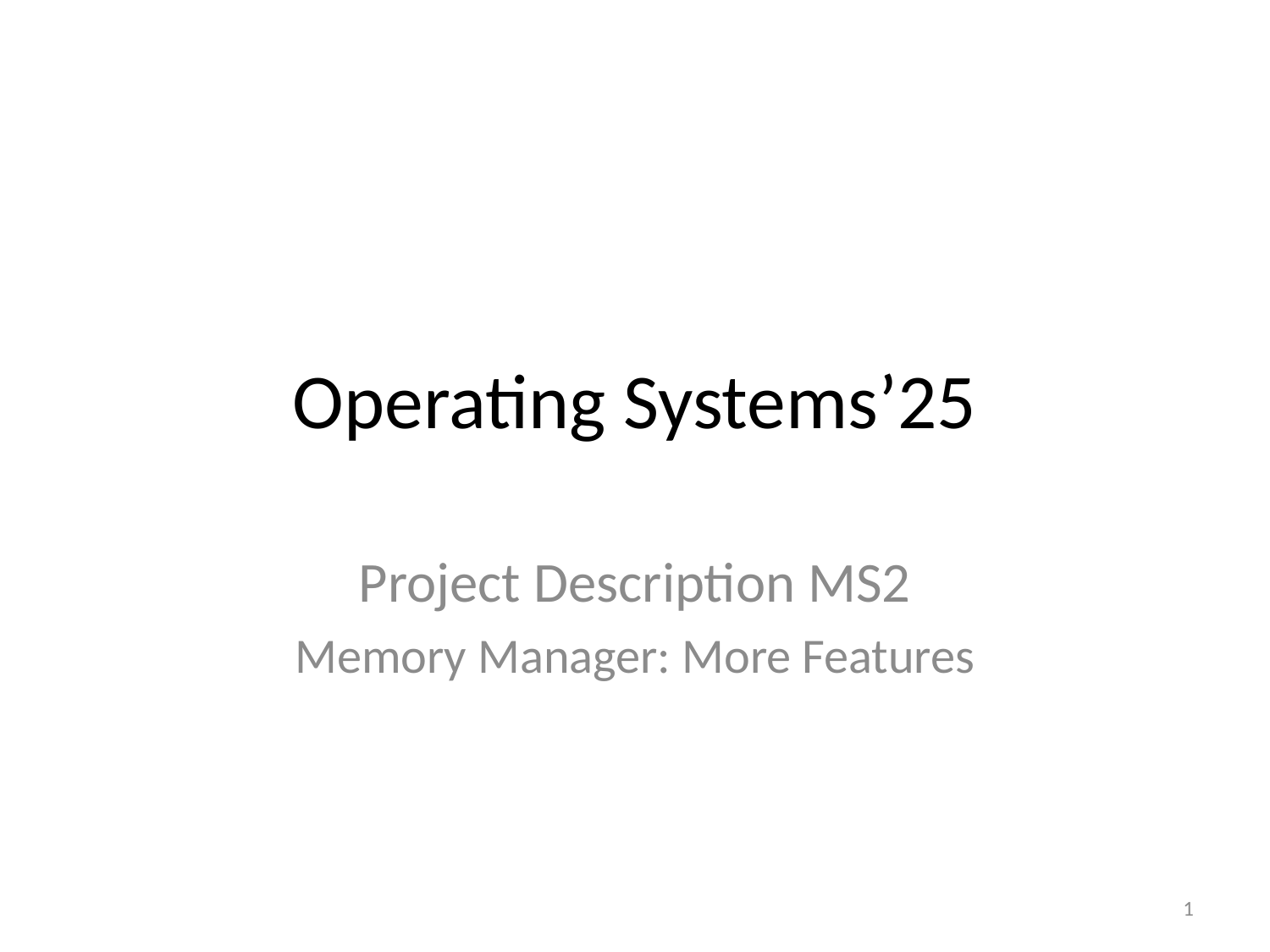

# Operating Systems’25
Project Description MS2
Memory Manager: More Features
1